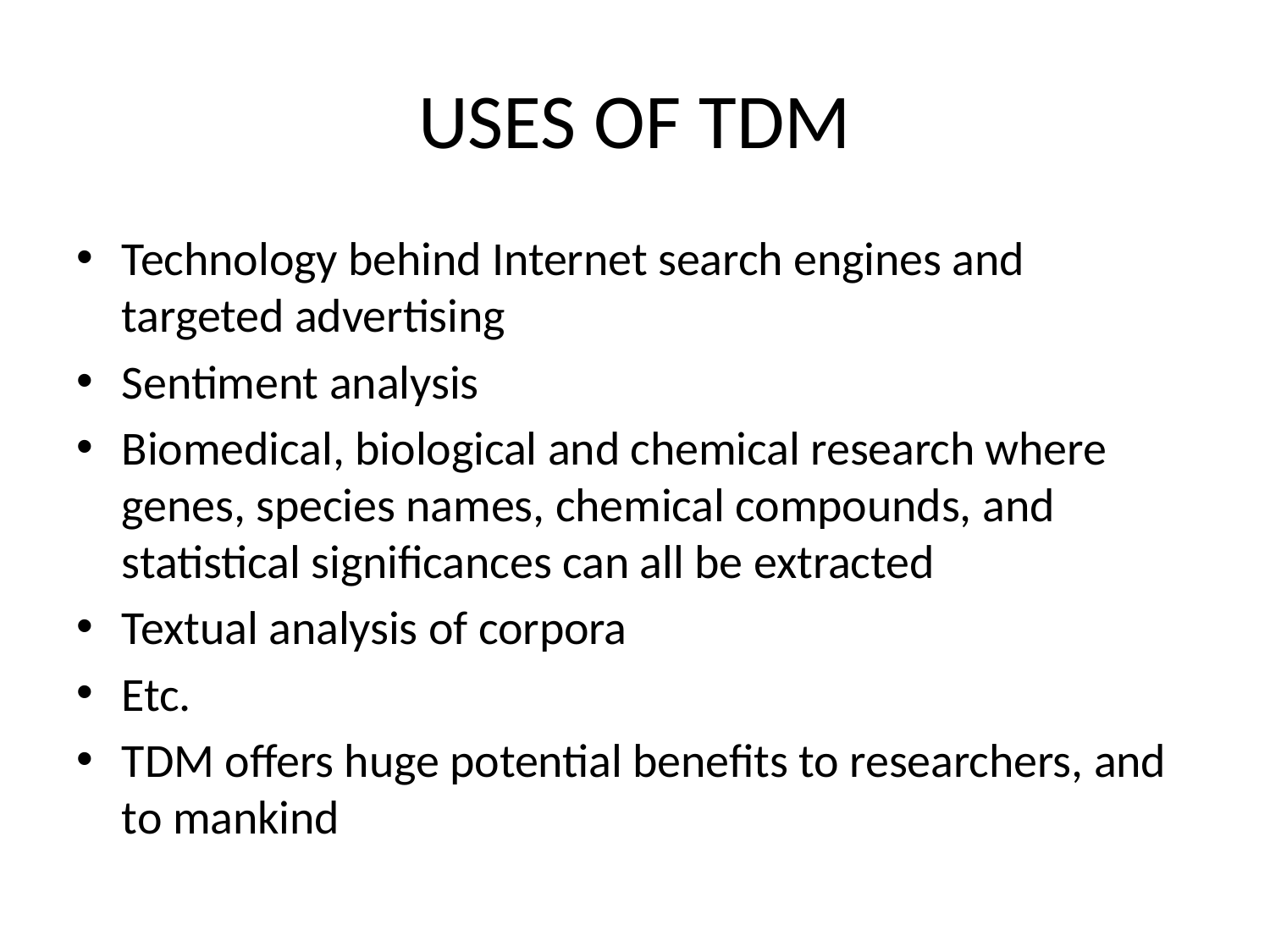

USES OF TDM
Technology behind Internet search engines and targeted advertising
Sentiment analysis
Biomedical, biological and chemical research where genes, species names, chemical compounds, and statistical significances can all be extracted
Textual analysis of corpora
Etc.
TDM offers huge potential benefits to researchers, and to mankind